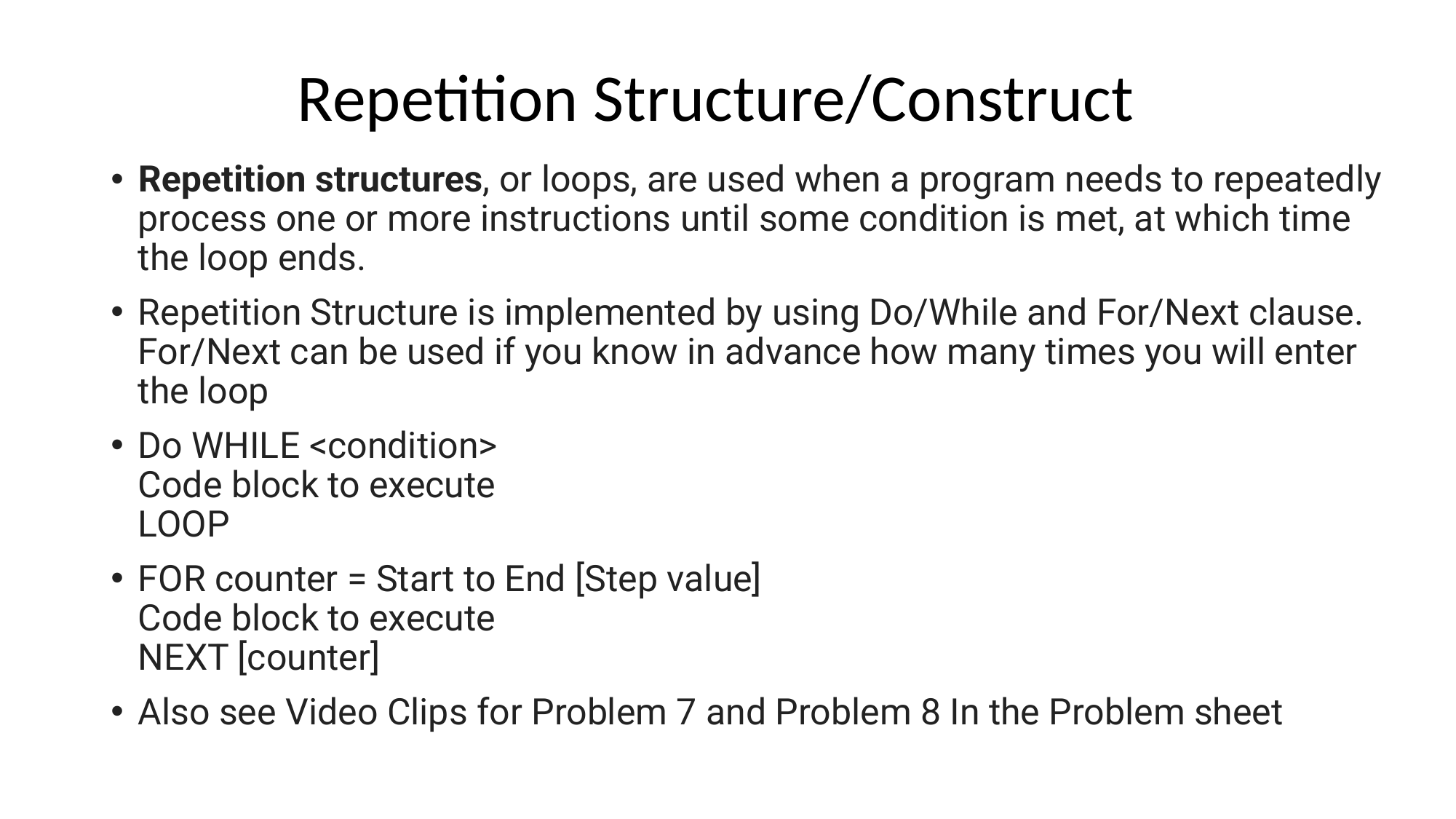

# Repetition Structure/Construct
Repetition structures, or loops, are used when a program needs to repeatedly process one or more instructions until some condition is met, at which time the loop ends.
Repetition Structure is implemented by using Do/While and For/Next clause. For/Next can be used if you know in advance how many times you will enter the loop
Do WHILE <condition>
Code block to execute
LOOP
FOR counter = Start to End [Step value]
Code block to execute
NEXT [counter]
Also see Video Clips for Problem 7 and Problem 8 In the Problem sheet